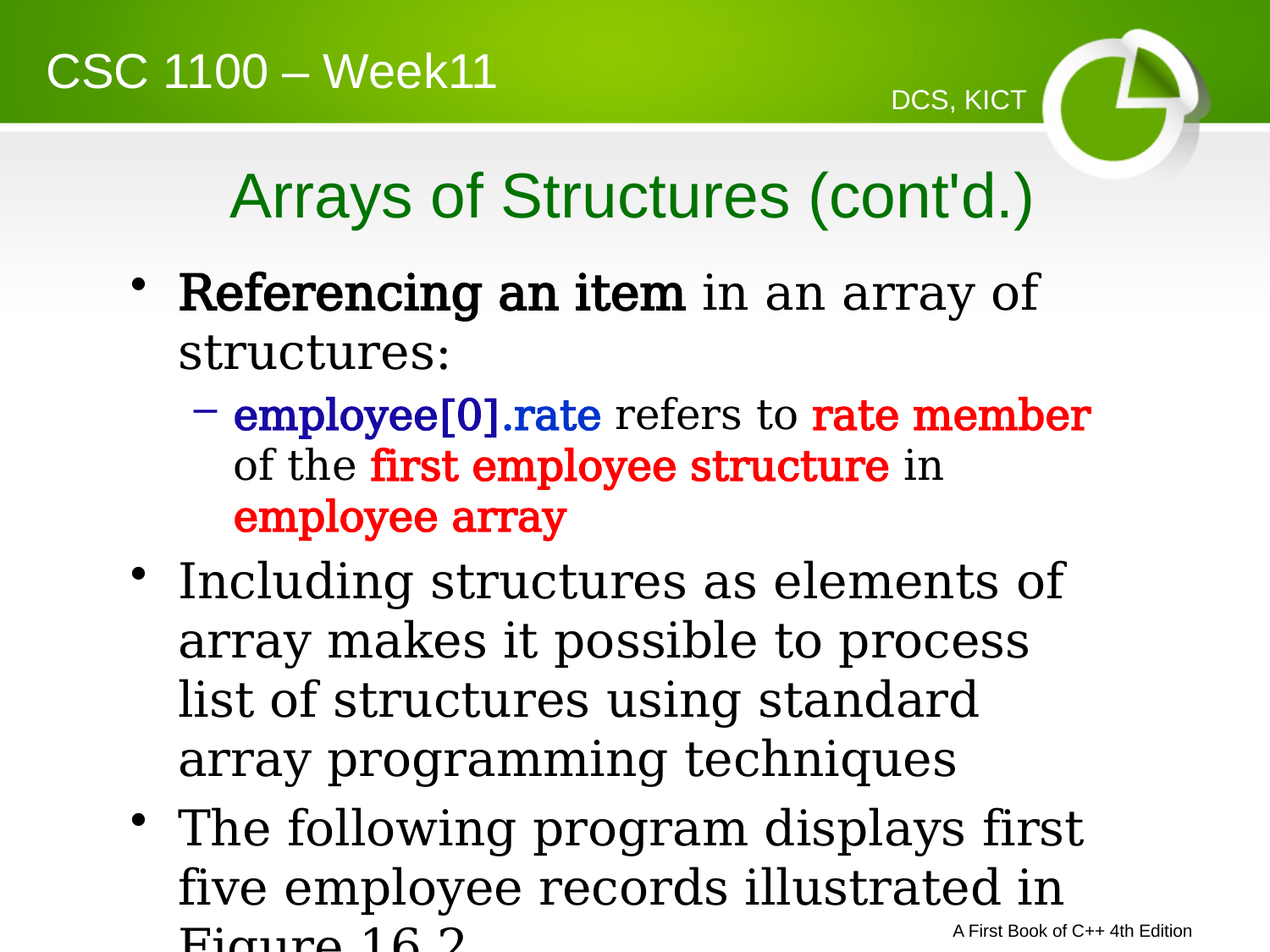

CSC 1100 – Week11
DCS, KICT
17
# Arrays of Structures (cont'd.)
Referencing an item in an array of structures:
employee[0].rate refers to rate member of the first employee structure in employee array
Including structures as elements of array makes it possible to process list of structures using standard array programming techniques
The following program displays first five employee records illustrated in Figure 16.2
A First Book of C++ 4th Edition